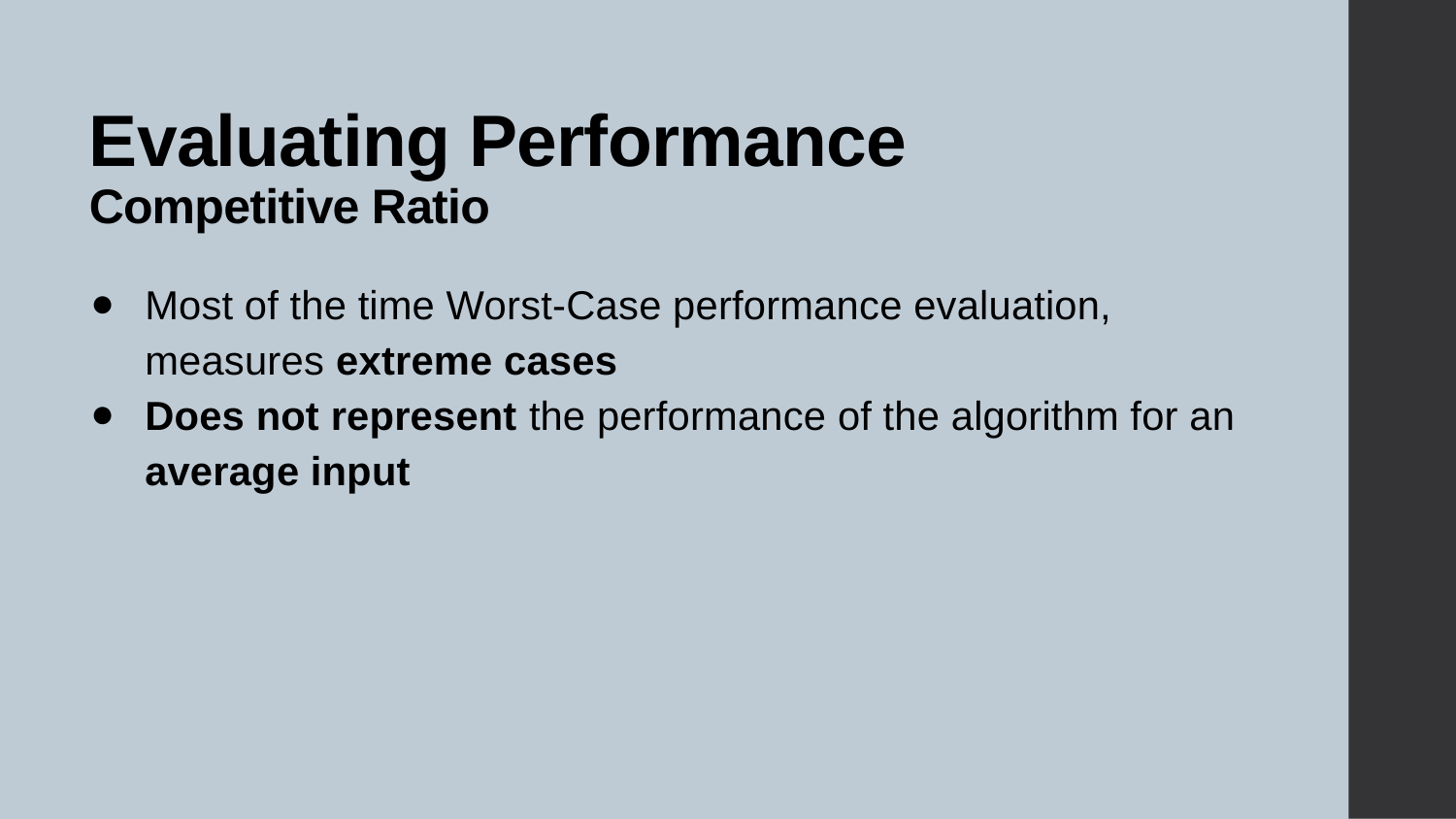

# Evaluating Performance Competitive Ratio
Most of the time Worst-Case performance evaluation, measures extreme cases
Does not represent the performance of the algorithm for an average input